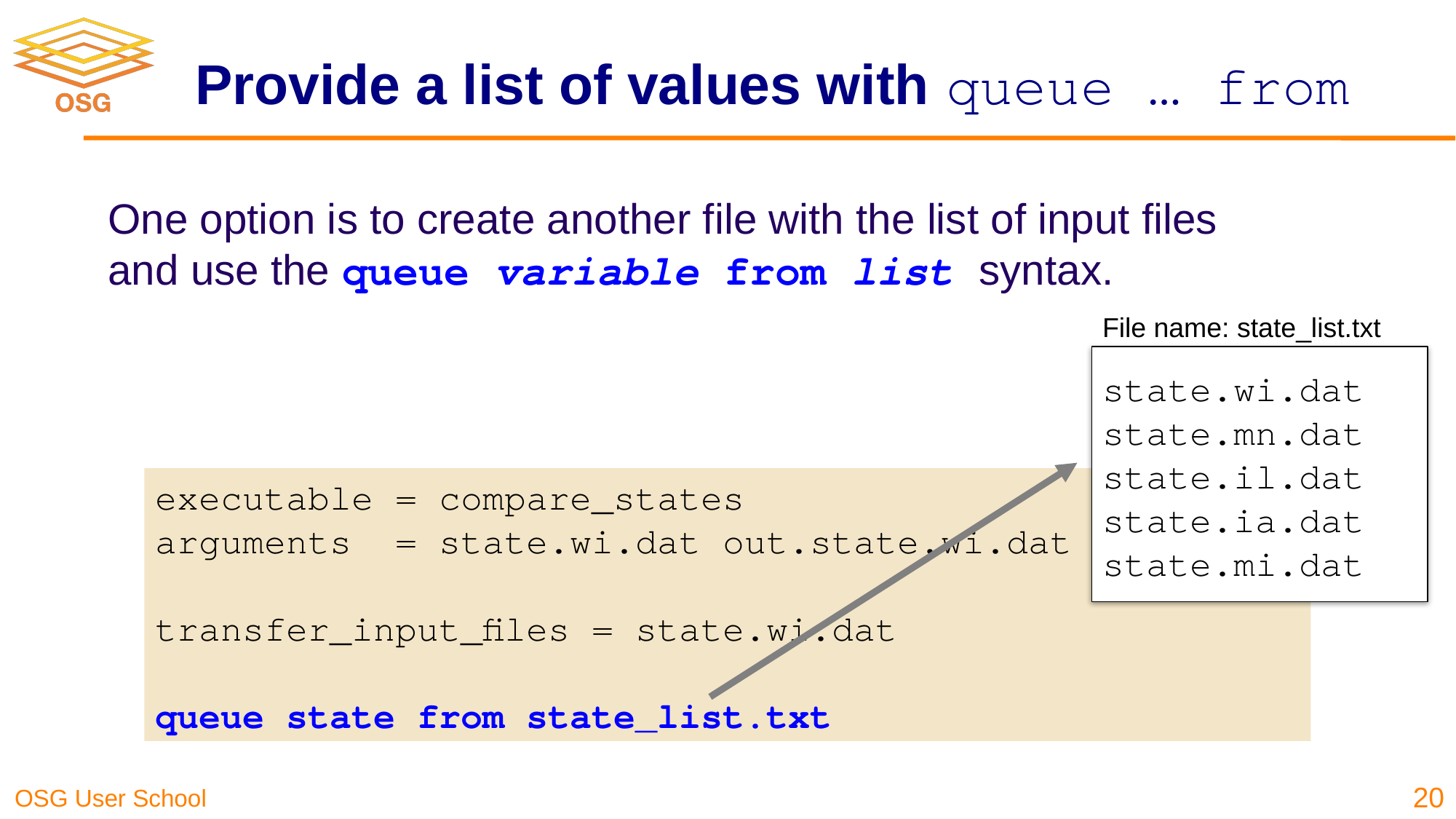

# Provide a list of values with queue … from
One option is to create another file with the list of input files and use the queue variable from list syntax.
File name: state_list.txt
state.wi.dat state.mn.dat state.il.dat
state.ia.dat
state.mi.dat
executable = compare_states
arguments  = state.wi.dat out.state.wi.dat

transfer_input_files = state.wi.dat

queue state from state_list.txt
20